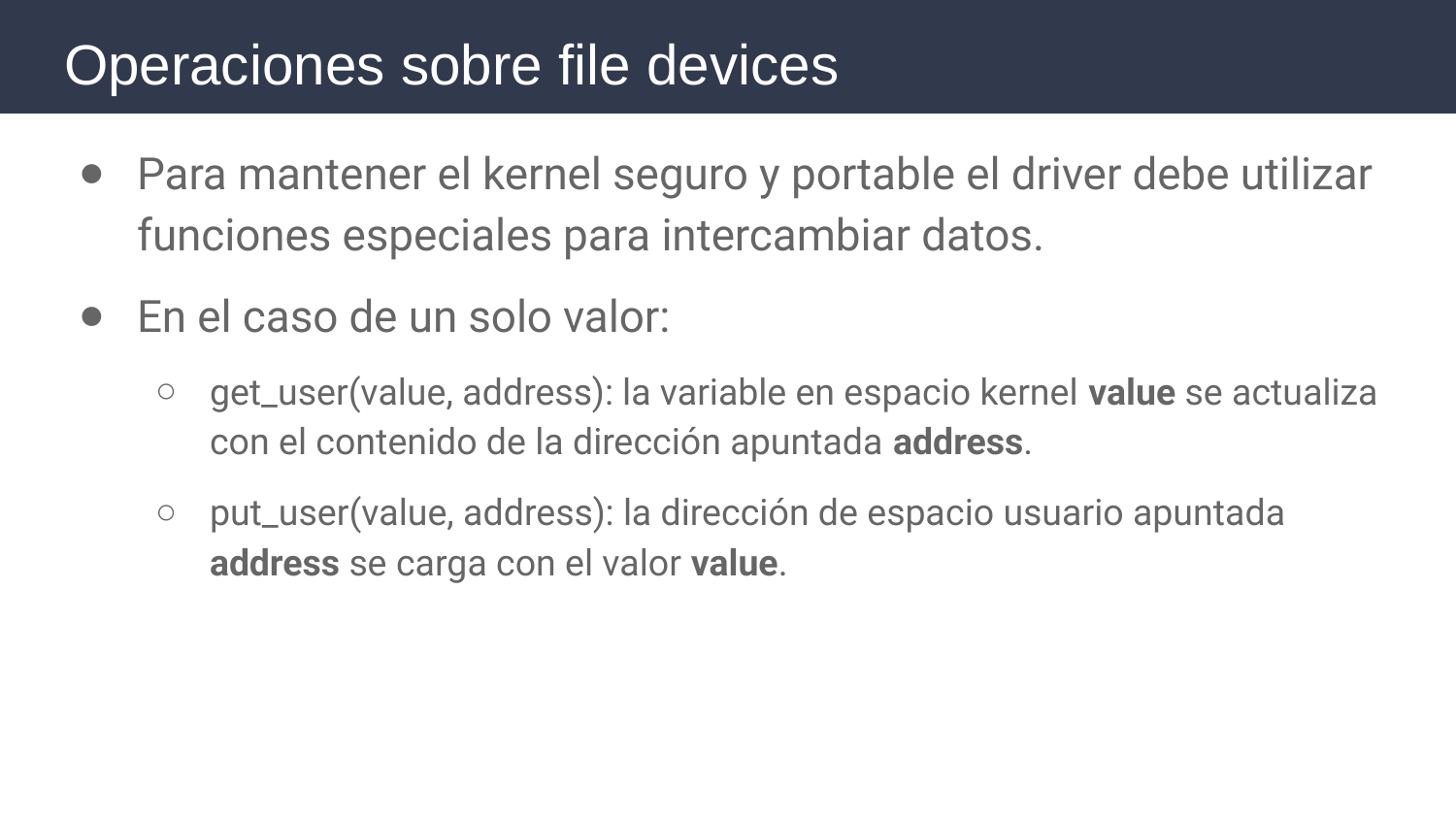

# Operaciones sobre file devices

Para mantener el kernel seguro y portable el driver debe utilizar funciones especiales para intercambiar datos.
En el caso de un solo valor:
get_user(value, address): la variable en espacio kernel value se actualiza con el contenido de la dirección apuntada address.
put_user(value, address): la dirección de espacio usuario apuntada address se carga con el valor value.